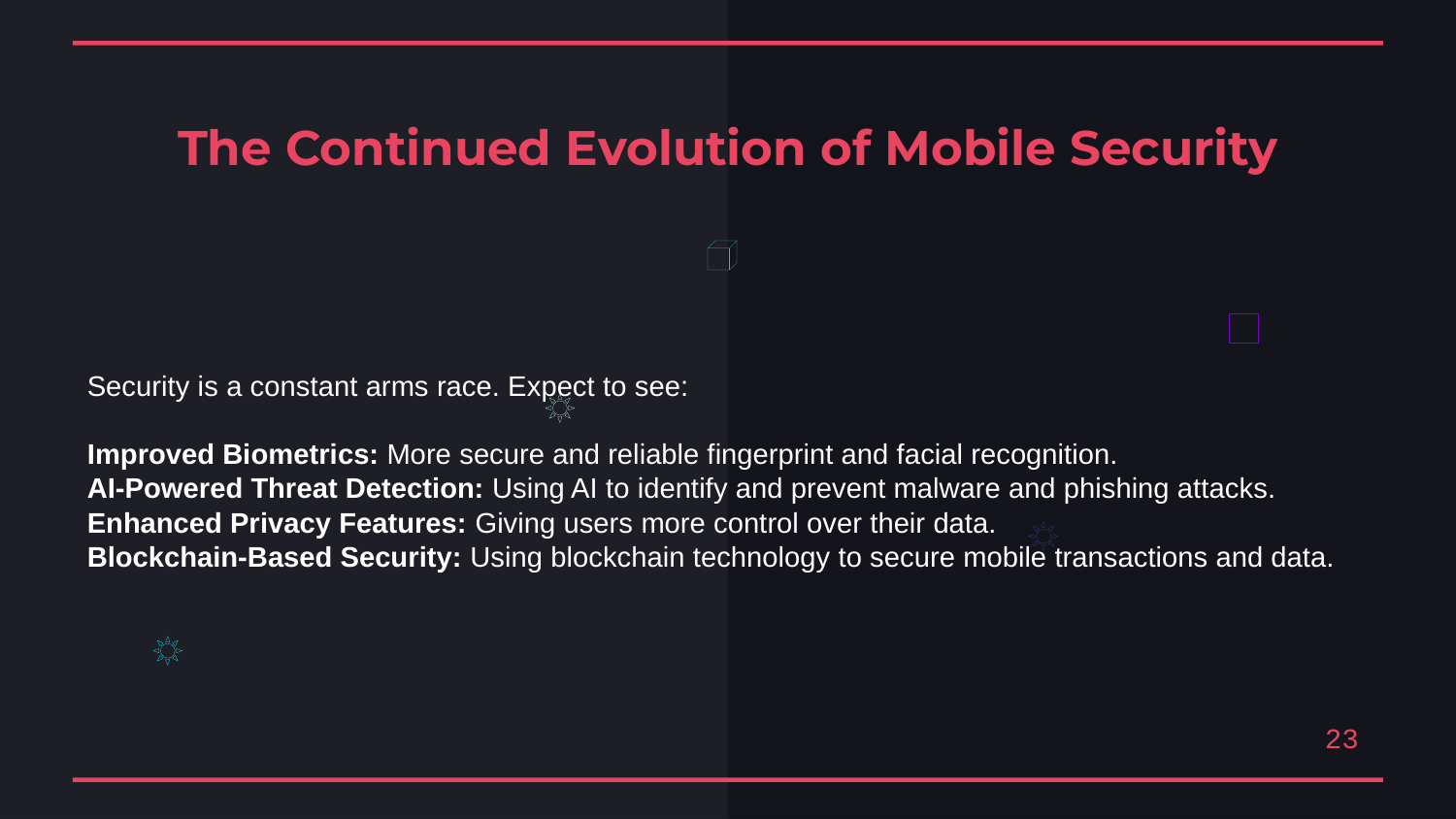

The Continued Evolution of Mobile Security

Security is a constant arms race. Expect to see:

Improved Biometrics: More secure and reliable fingerprint and facial recognition.
AI-Powered Threat Detection: Using AI to identify and prevent malware and phishing attacks.
Enhanced Privacy Features: Giving users more control over their data.
Blockchain-Based Security: Using blockchain technology to secure mobile transactions and data.

23